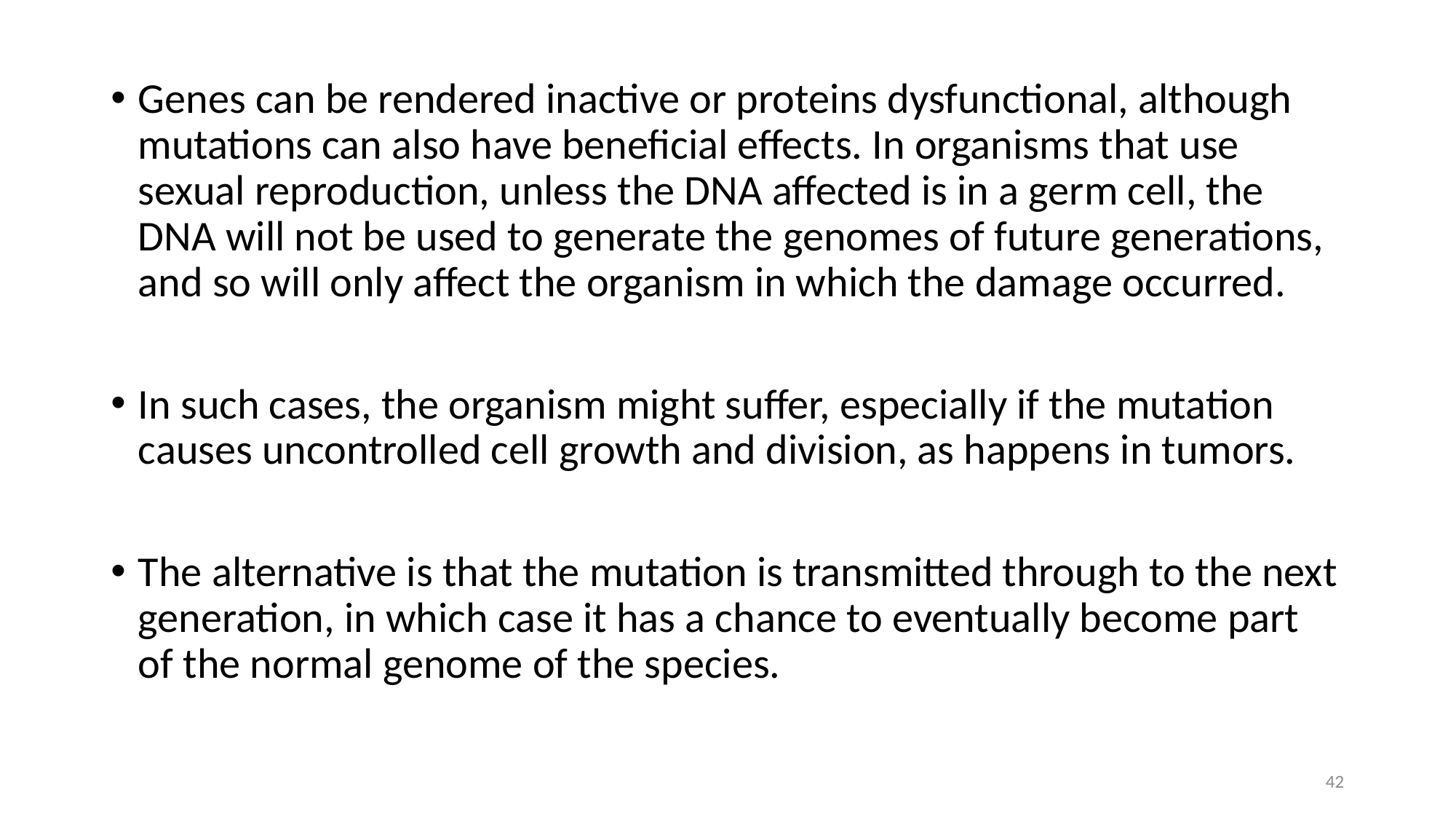

Genes can be rendered inactive or proteins dysfunctional, although mutations can also have beneficial effects. In organisms that use sexual reproduction, unless the DNA affected is in a germ cell, the DNA will not be used to generate the genomes of future generations, and so will only affect the organism in which the damage occurred.

In such cases, the organism might suffer, especially if the mutation causes uncontrolled cell growth and division, as happens in tumors.

The alternative is that the mutation is transmitted through to the next generation, in which case it has a chance to eventually become part of the normal genome of the species.

42